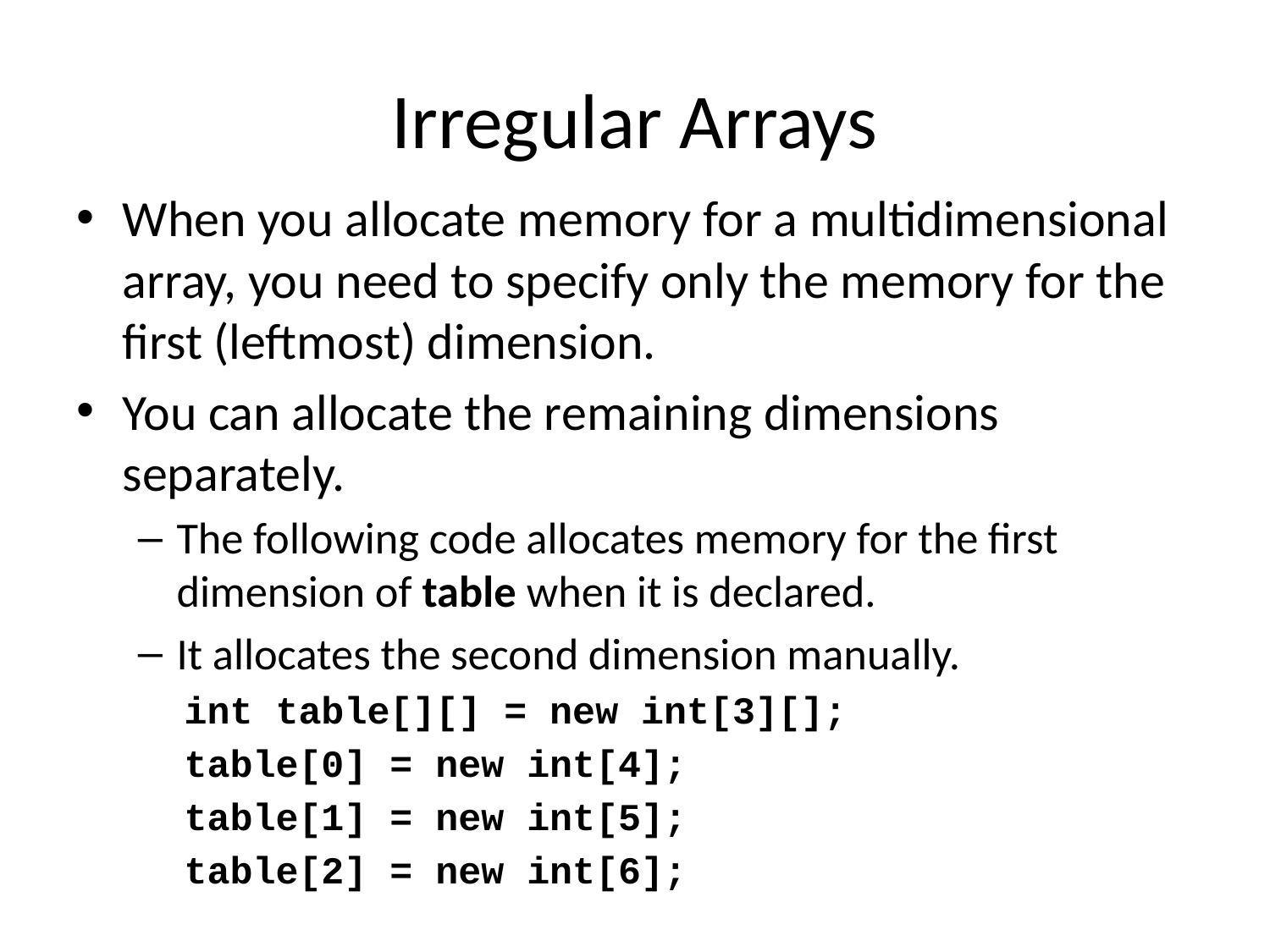

# Irregular Arrays
When you allocate memory for a multidimensional array, you need to specify only the memory for the first (leftmost) dimension.
You can allocate the remaining dimensions separately.
The following code allocates memory for the first dimension of table when it is declared.
It allocates the second dimension manually.
int table[][] = new int[3][];
table[0] = new int[4];
table[1] = new int[5];
table[2] = new int[6];